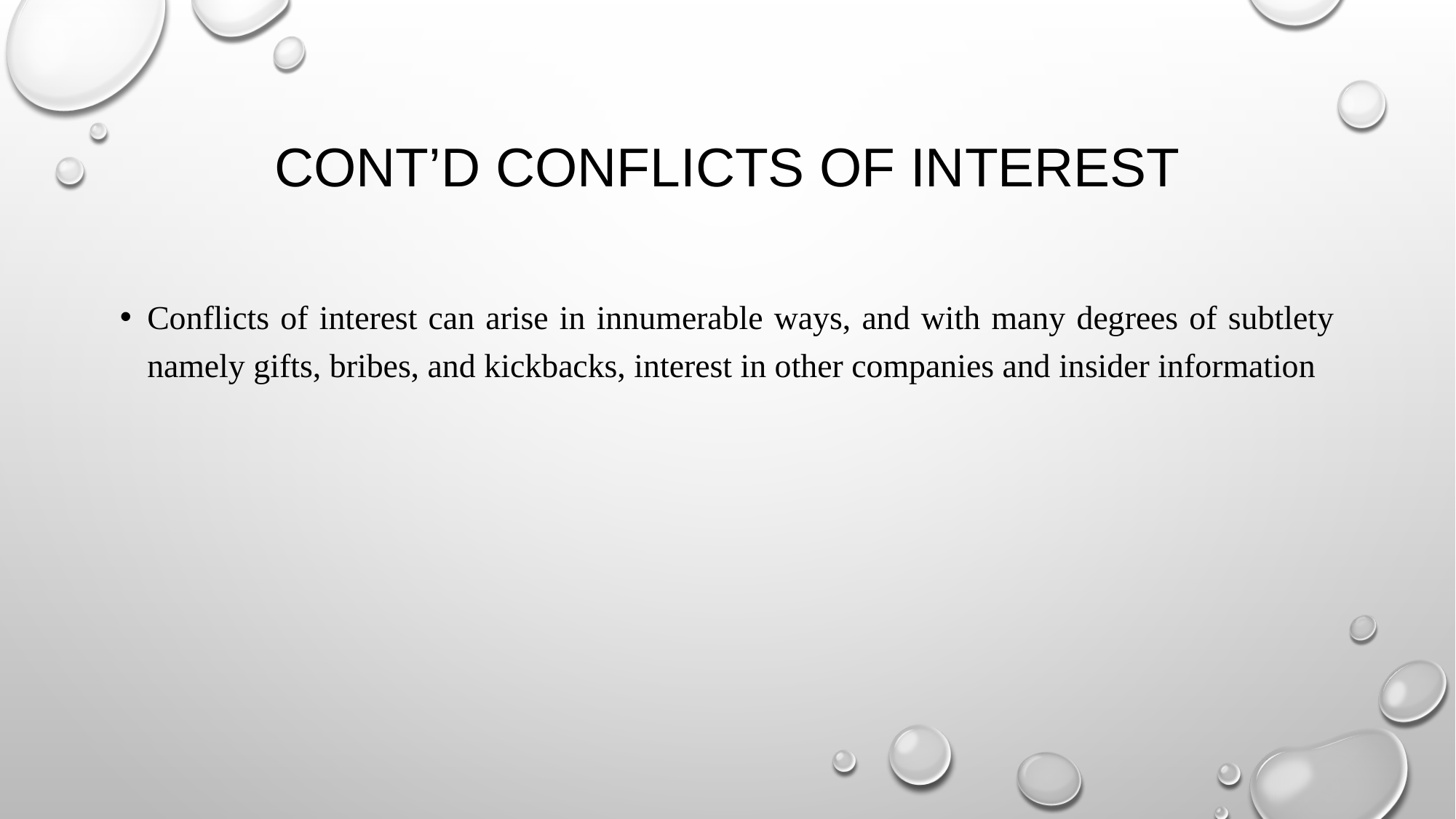

# Cont’d Conflicts of interest
Conflicts of interest can arise in innumerable ways, and with many degrees of subtlety namely gifts, bribes, and kickbacks, interest in other companies and insider information